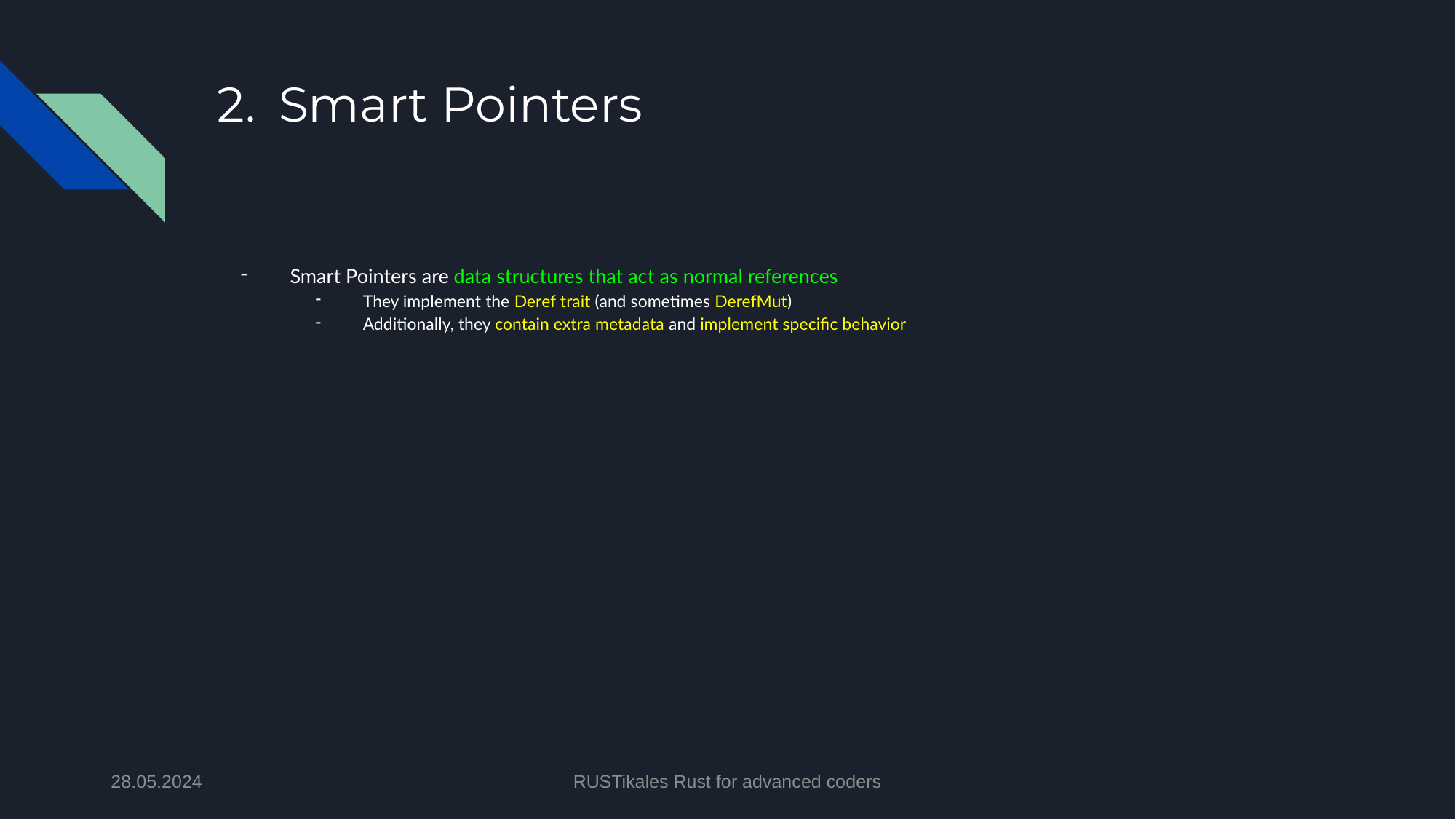

# Smart Pointers
Smart Pointers are data structures that act as normal references
They implement the Deref trait (and sometimes DerefMut)
Additionally, they contain extra metadata and implement specific behavior
28.05.2024
RUSTikales Rust for advanced coders